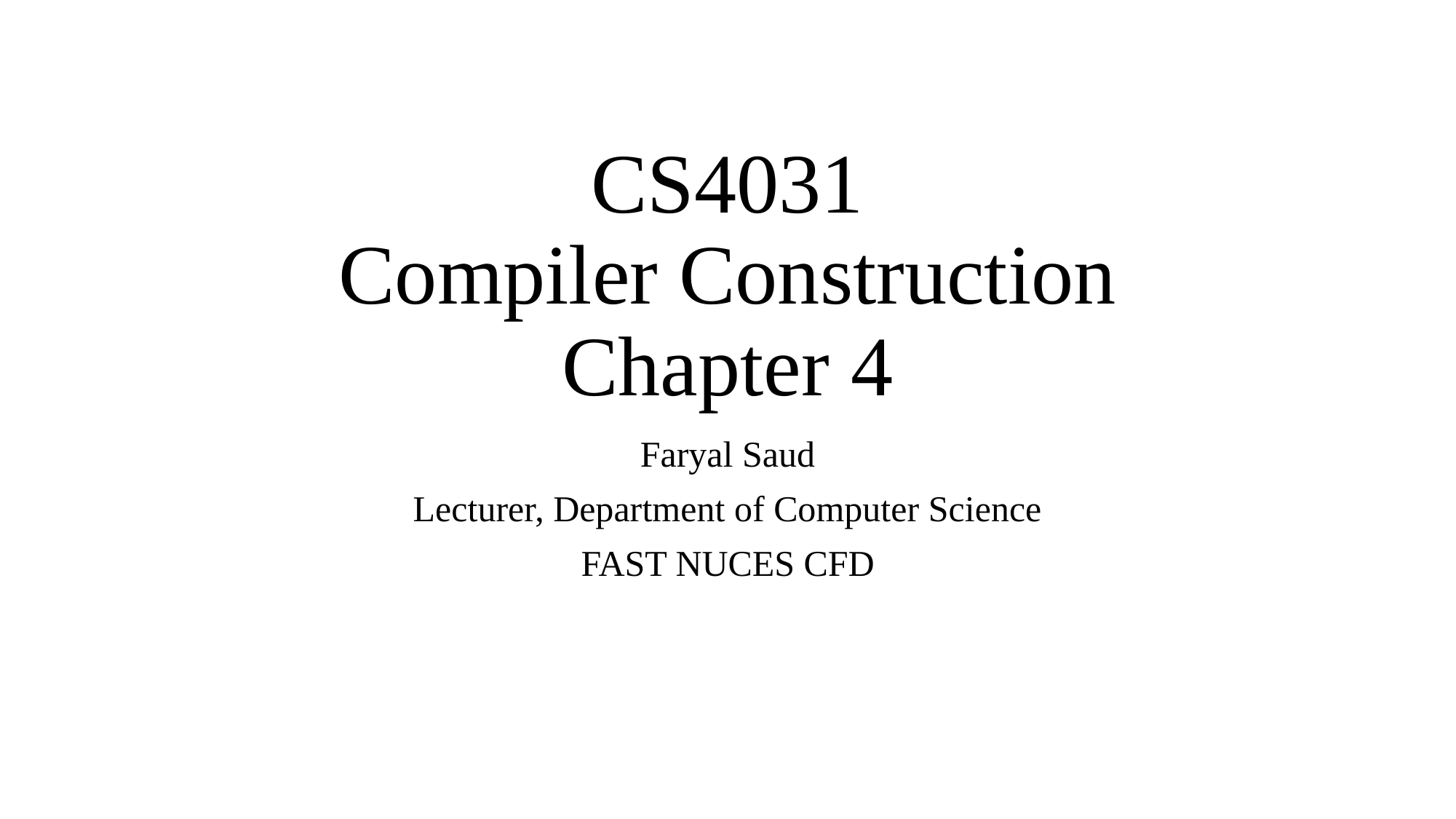

# CS4031 Compiler Construction Chapter 4
Faryal Saud
Lecturer, Department of Computer Science
FAST NUCES CFD